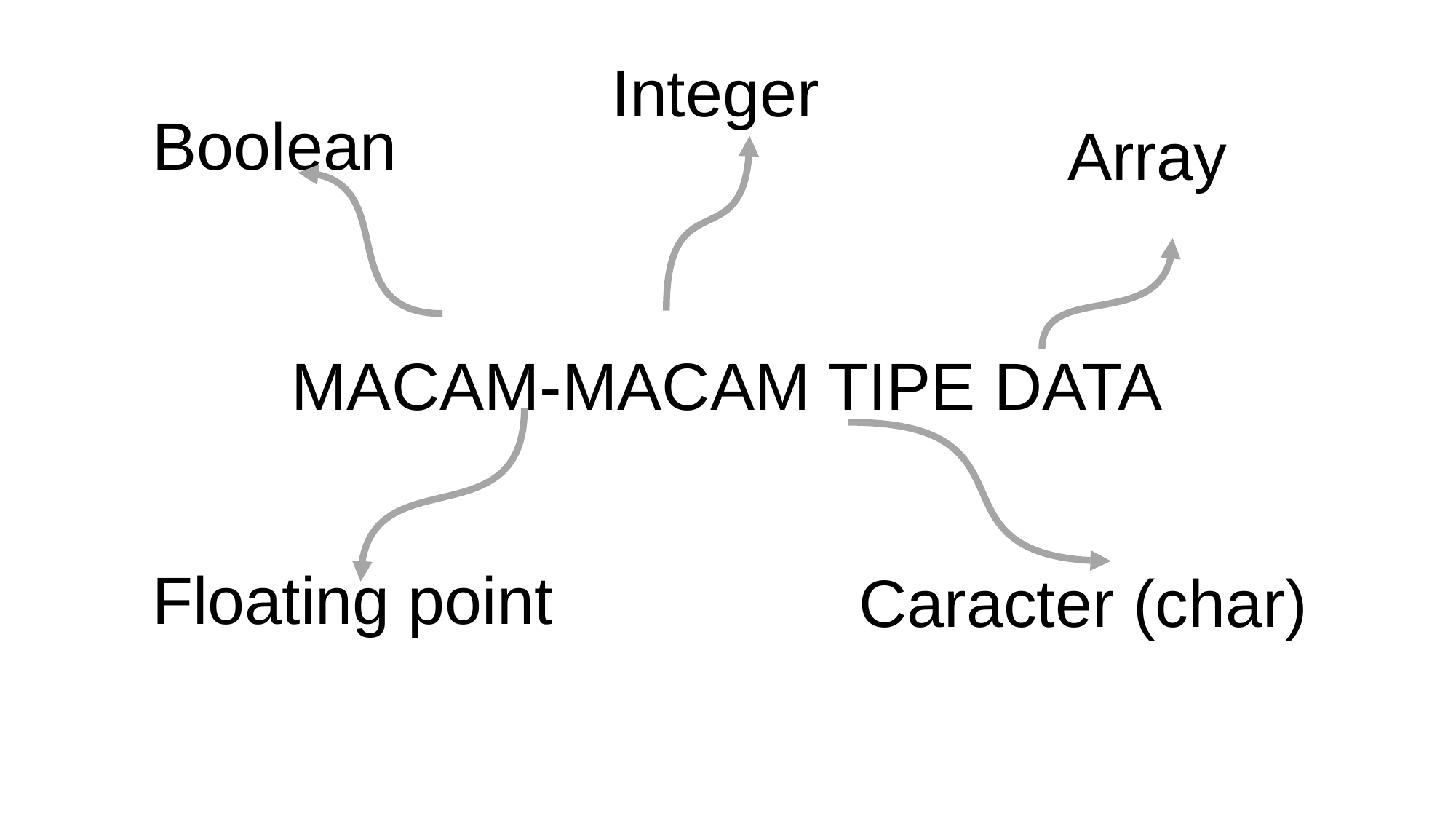

Integer
Array
Boolean
# MACAM-MACAM TIPE DATA
Floating point
Caracter (char)